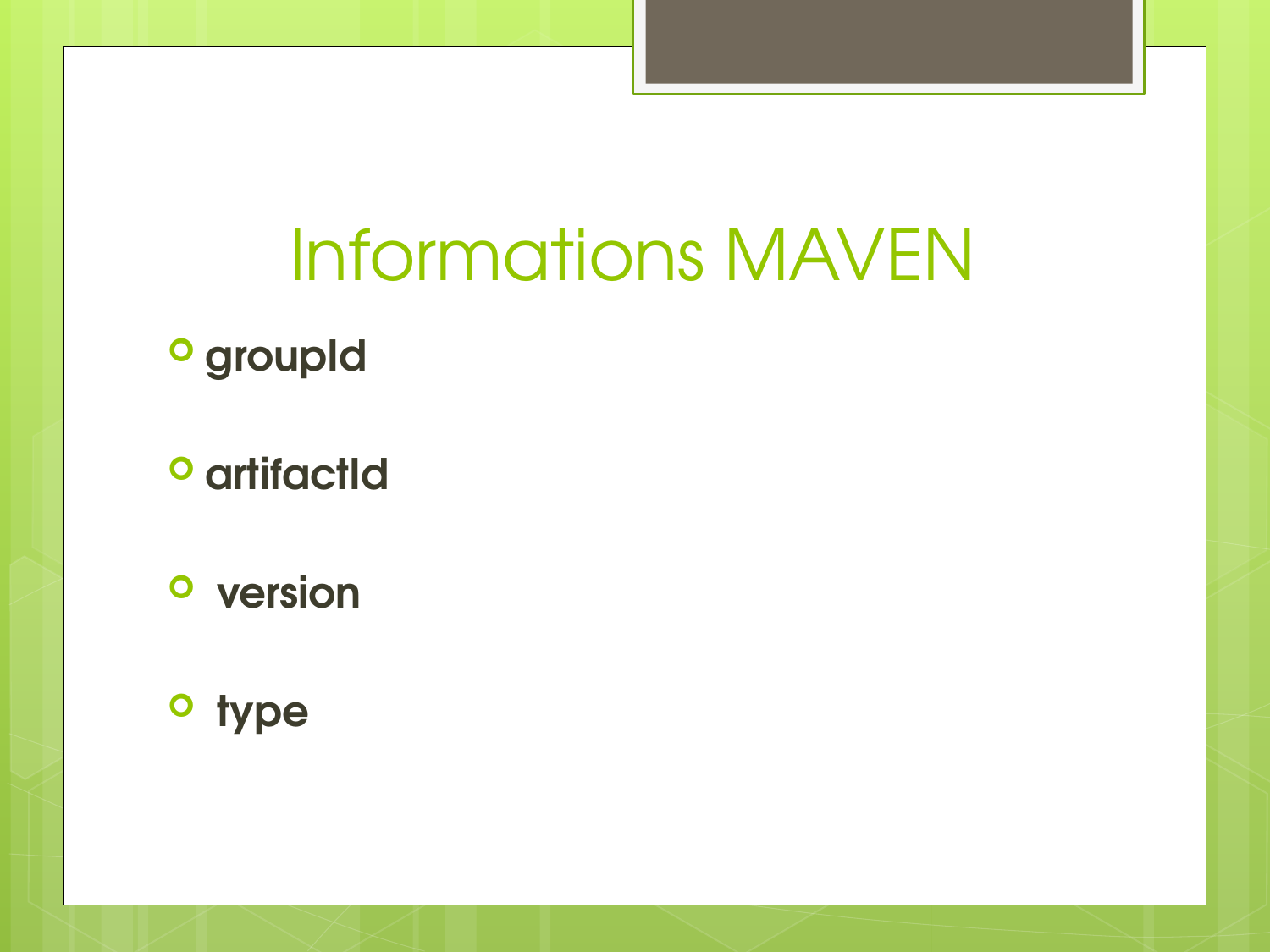

# Informations MAVEN
groupId

artifactId

 version

 type